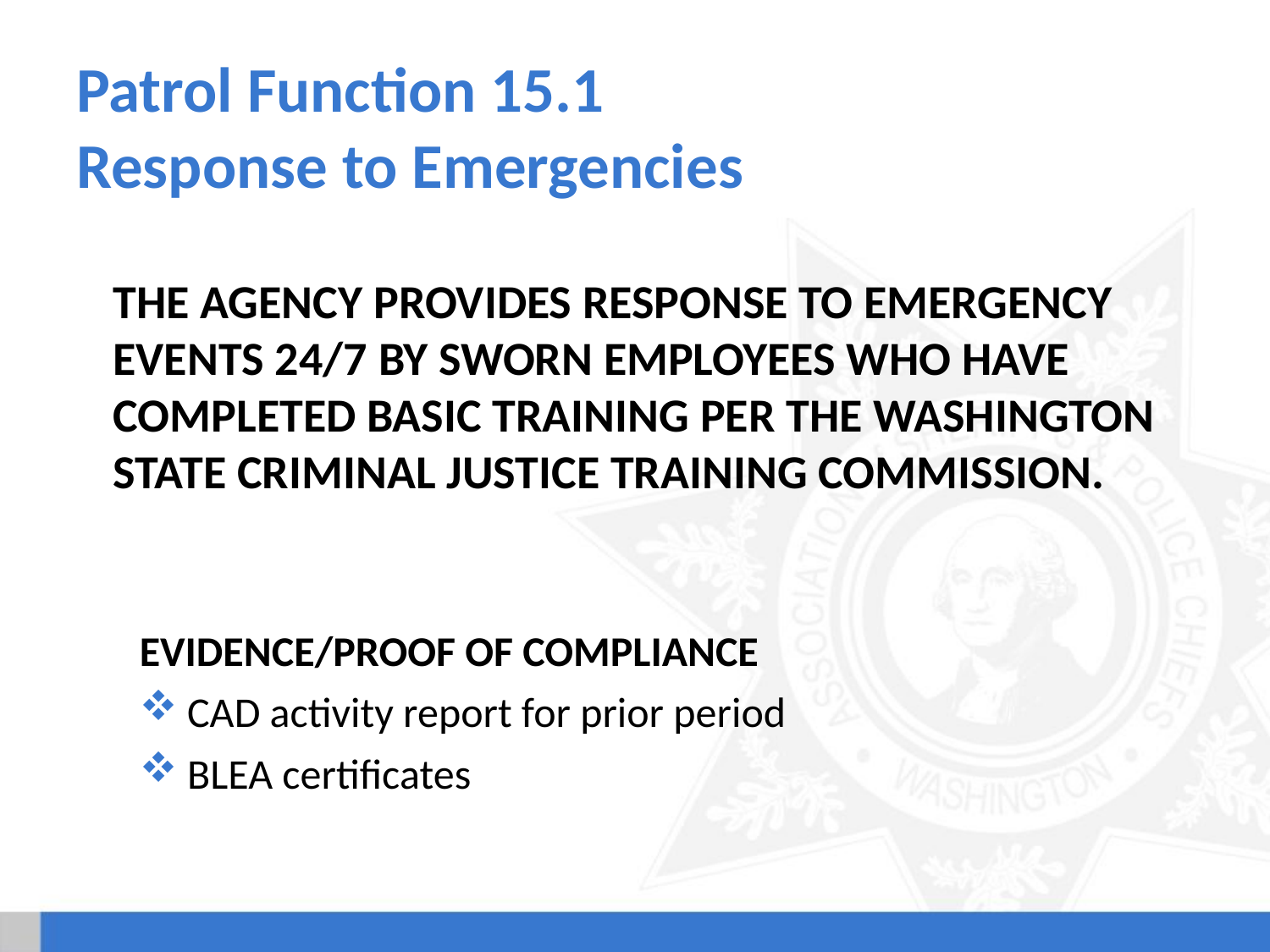

# Patrol Function 15.1 Response to Emergencies
The agency provides response to emergency events 24/7 by sworn employees who have completed Basic Training per the Washington State Criminal Justice Training Commission.

Evidence/Proof of Compliance
CAD activity report for prior period
BLEA certificates